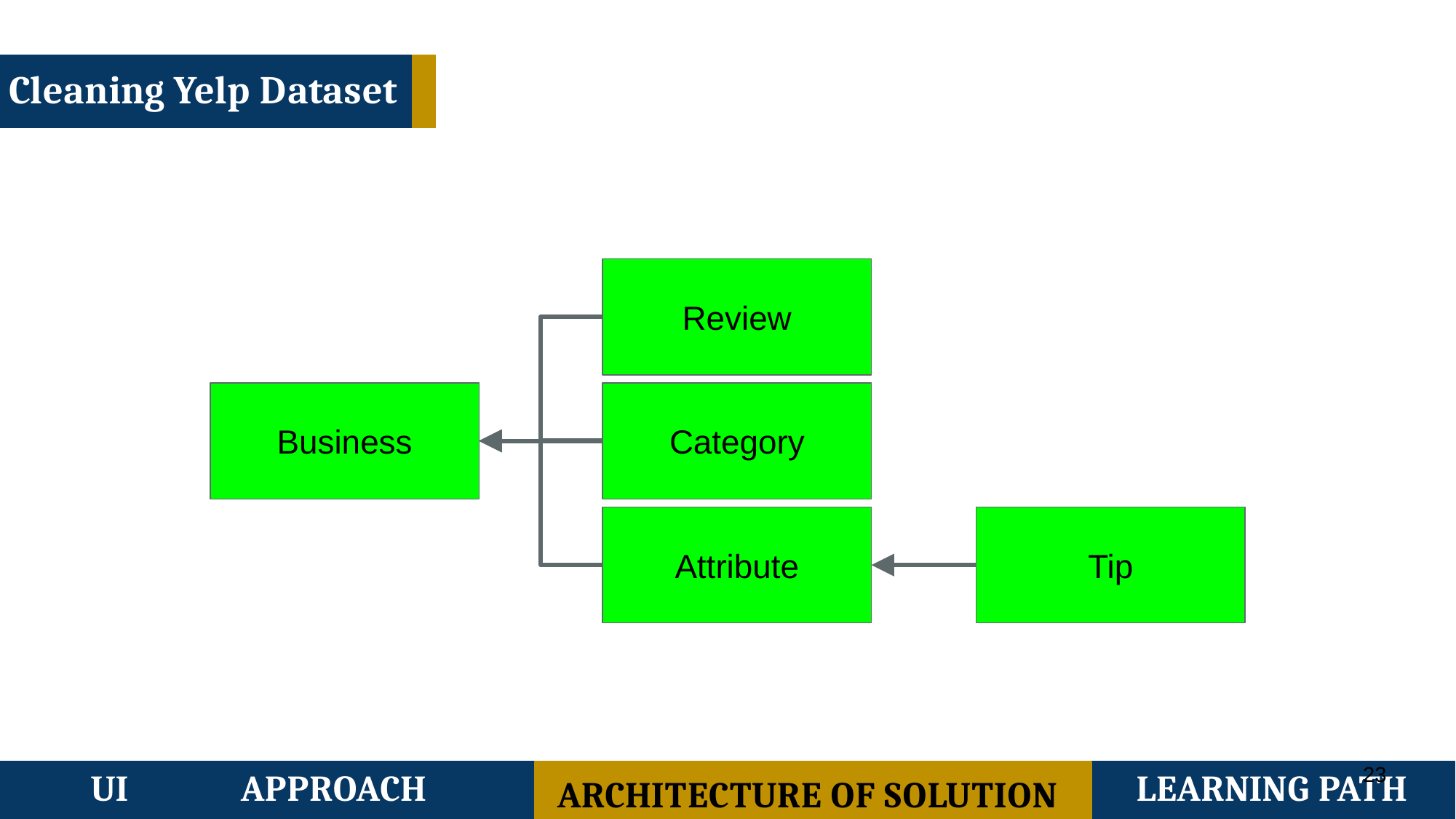

ANALYTIC MODELS
Cleaning Yelp Dataset

Review
Category
Business
Attribute
Tip
23
UI

APPROACH
ARCHITECTURE OF SOLUTION
LEARNING PATH